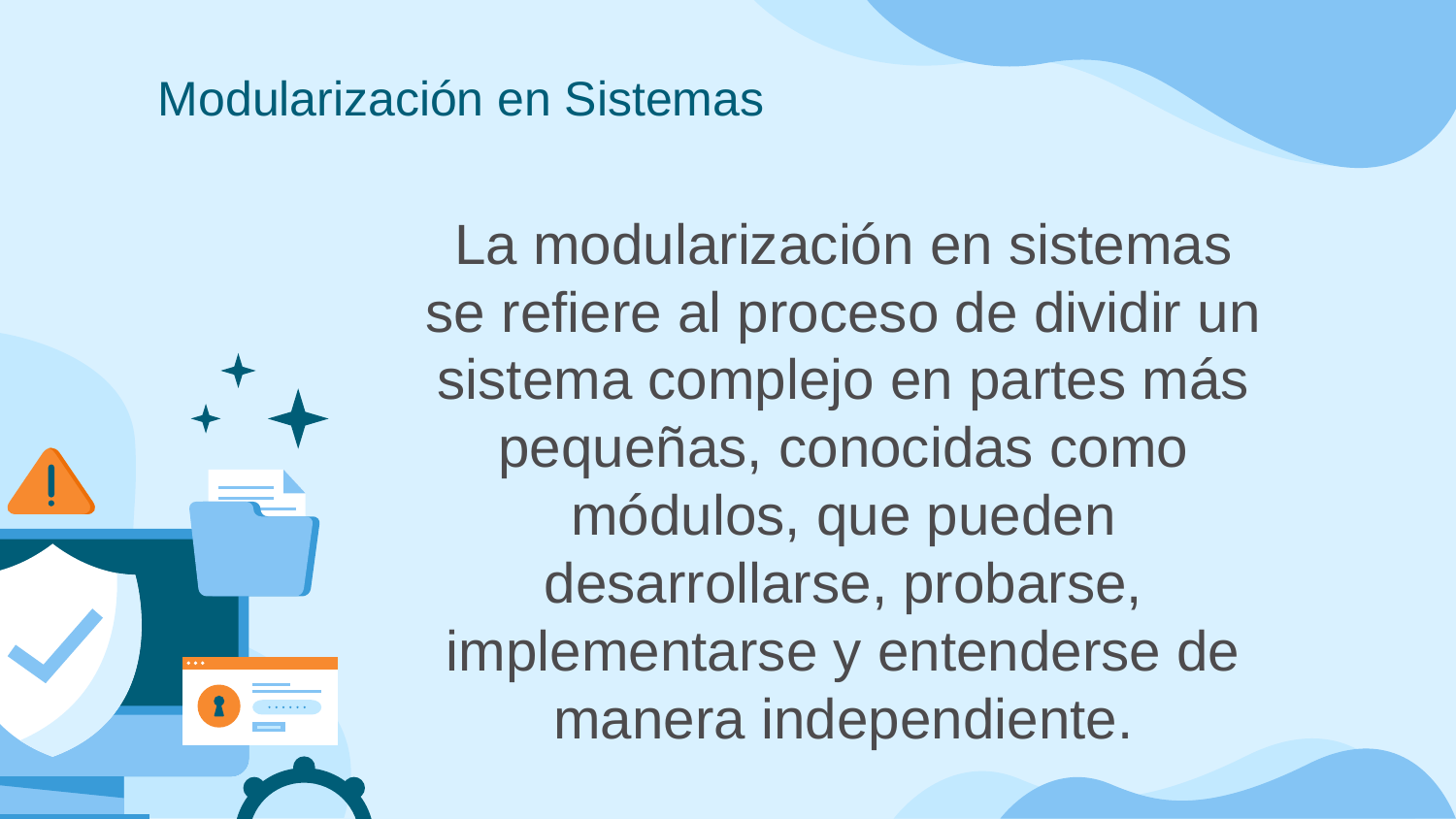

# Modularización en Sistemas
La modularización en sistemas se refiere al proceso de dividir un sistema complejo en partes más pequeñas, conocidas como módulos, que pueden desarrollarse, probarse, implementarse y entenderse de manera independiente.